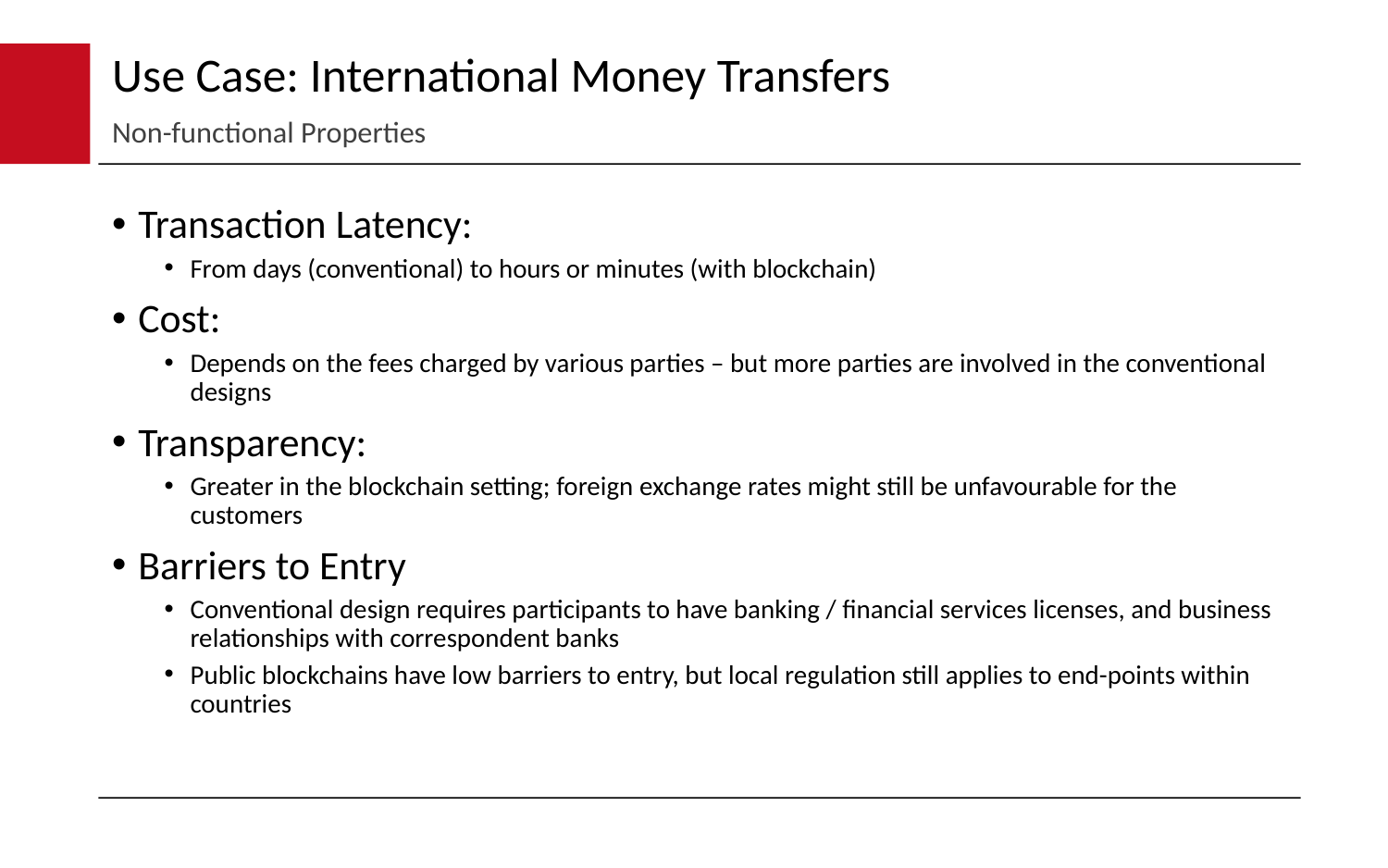

# Use Case: International Money Transfers
Non-functional Properties
Transaction Latency:
From days (conventional) to hours or minutes (with blockchain)
Cost:
Depends on the fees charged by various parties – but more parties are involved in the conventional designs
Transparency:
Greater in the blockchain setting; foreign exchange rates might still be unfavourable for the customers
Barriers to Entry
Conventional design requires participants to have banking / financial services licenses, and business relationships with correspondent banks
Public blockchains have low barriers to entry, but local regulation still applies to end-points within countries